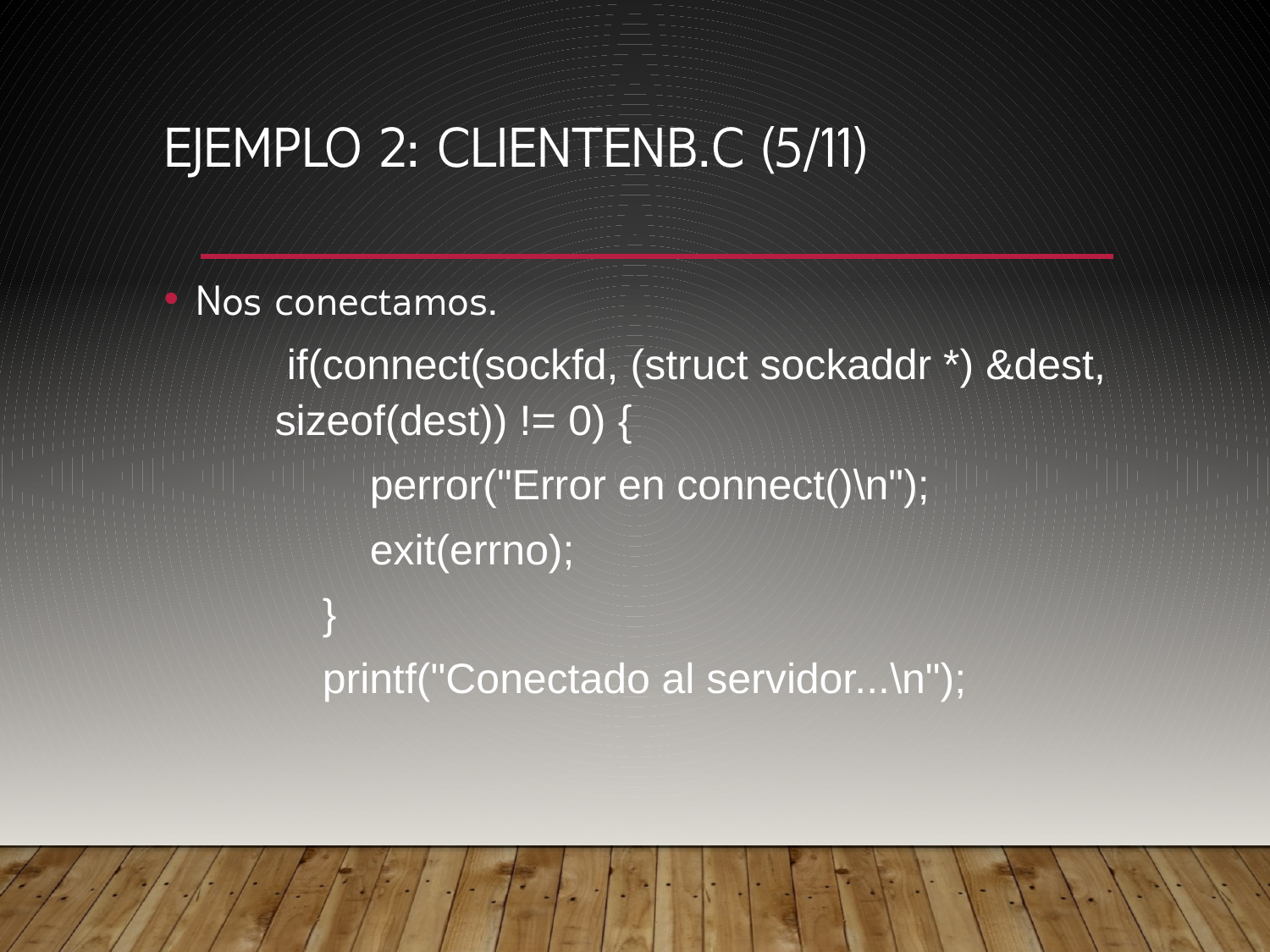

# Ejemplo 2: clienteNB.c (5/11)
Nos conectamos.
 if(connect(sockfd, (struct sockaddr *) &dest, sizeof(dest)) != 0) {
        perror("Error en connect()\n");
        exit(errno);
    }
    printf("Conectado al servidor...\n");